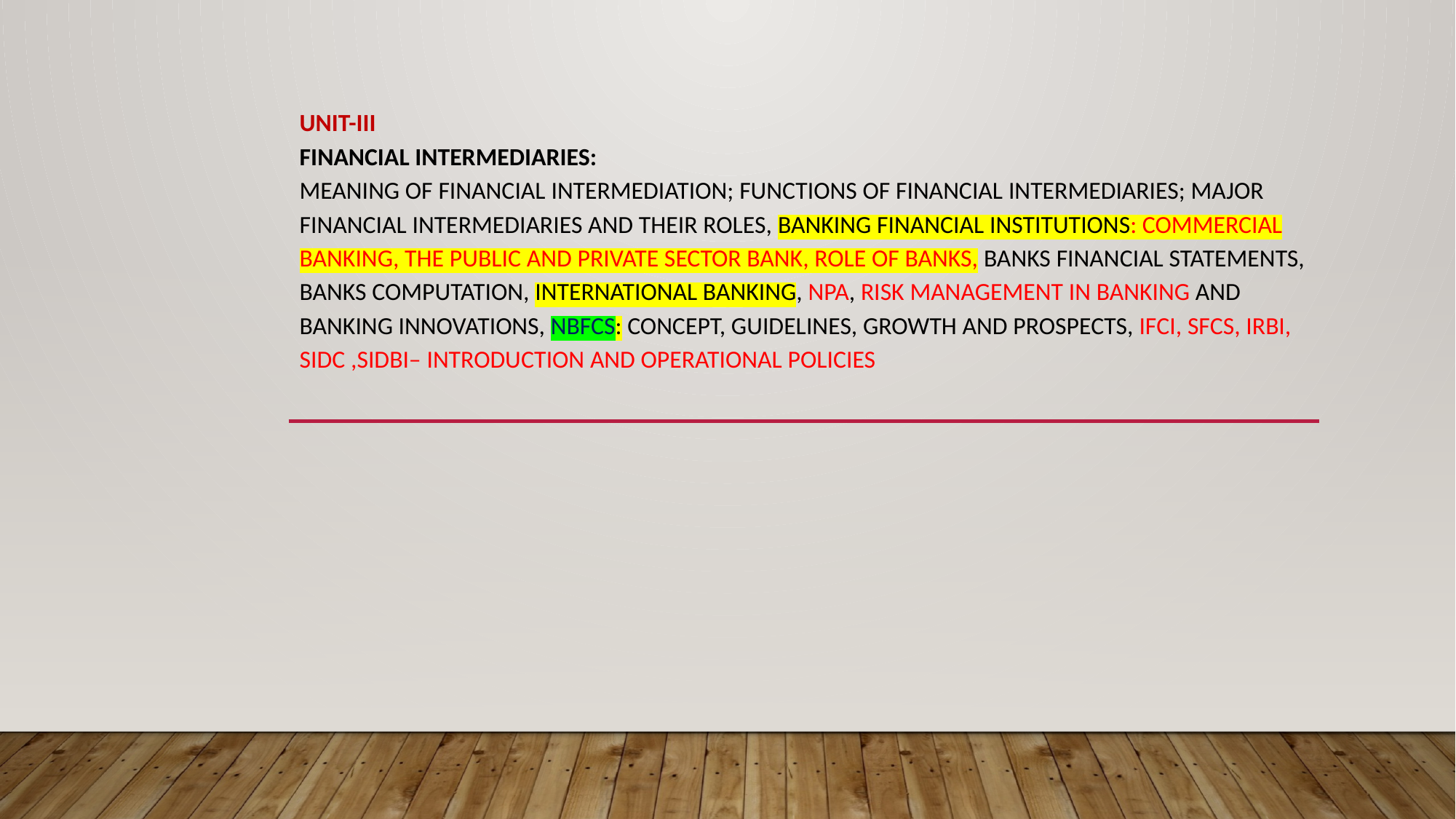

# UNIT-III Financial Intermediaries: Meaning of Financial Intermediation; Functions of Financial Intermediaries; Major Financial Intermediaries and Their Roles, Banking Financial Institutions: Commercial Banking, The public and private sector Bank, Role of Banks, Banks Financial Statements, Banks Computation, International Banking, NPA, Risk Management in Banking and Banking Innovations, NBFCs: Concept, guidelines, growth and prospects, IFCI, SFCs, IRBI, SIDC ,SIDBI– Introduction and operational policies